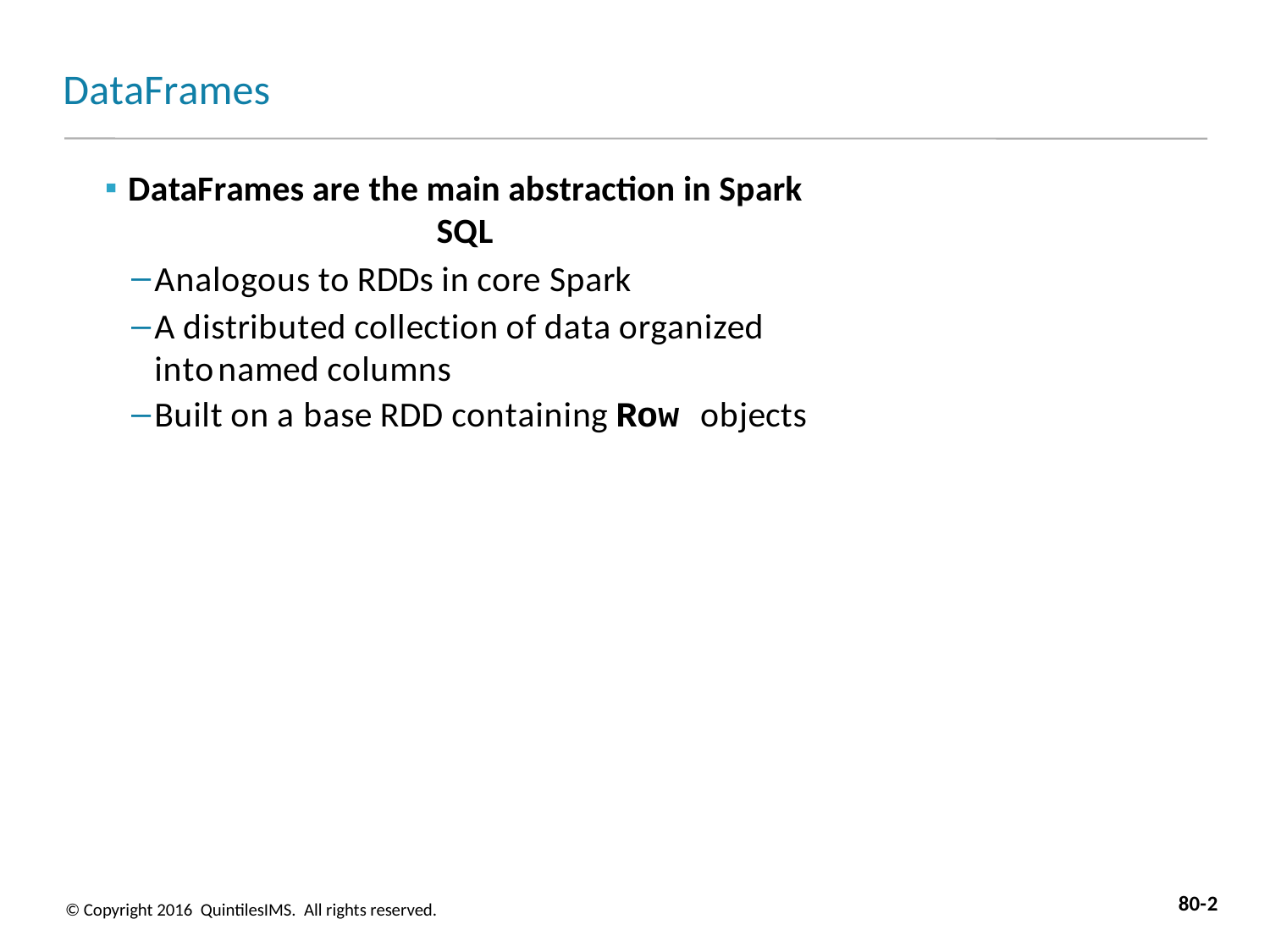

# DataFrames
DataFrames are the main abstraction in Spark SQL
Analogous to RDDs in core Spark
A distributed collection of data organized intonamed columns
Built on a base RDD containing Row objects
80-2
© Copyright 2016  QuintilesIMS.  All rights reserved.